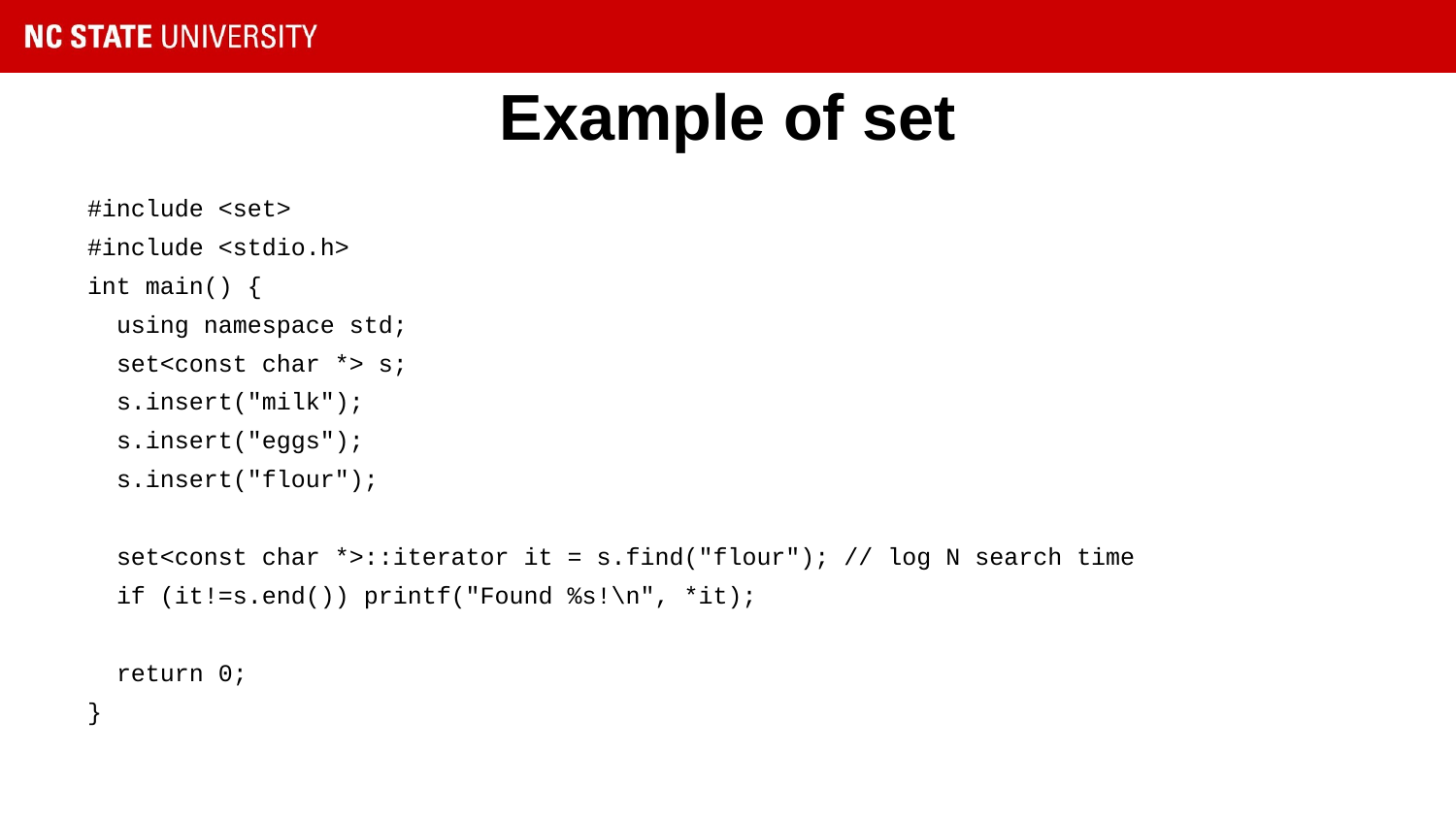

# Example of set
#include <set>
#include <stdio.h>
int main() {
  using namespace std;
  set<const char *> s;
  s.insert("milk");
  s.insert("eggs");
  s.insert("flour");

  set<const char *>::iterator it = s.find("flour"); // log N search time
  if (it!=s.end()) printf("Found %s!\n", *it);

  return 0;
}